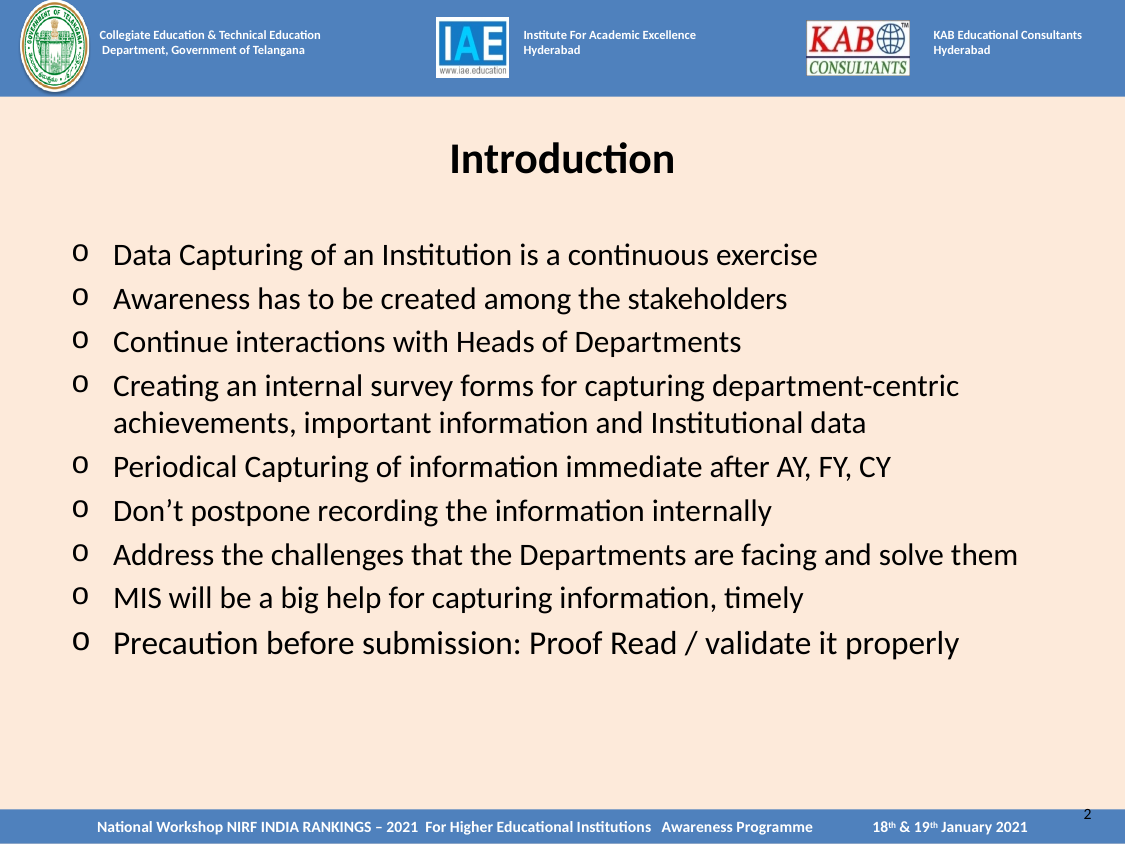

# Introduction
Data Capturing of an Institution is a continuous exercise
Awareness has to be created among the stakeholders
Continue interactions with Heads of Departments
Creating an internal survey forms for capturing department-centric achievements, important information and Institutional data
Periodical Capturing of information immediate after AY, FY, CY
Don’t postpone recording the information internally
Address the challenges that the Departments are facing and solve them
MIS will be a big help for capturing information, timely
Precaution before submission: Proof Read / validate it properly